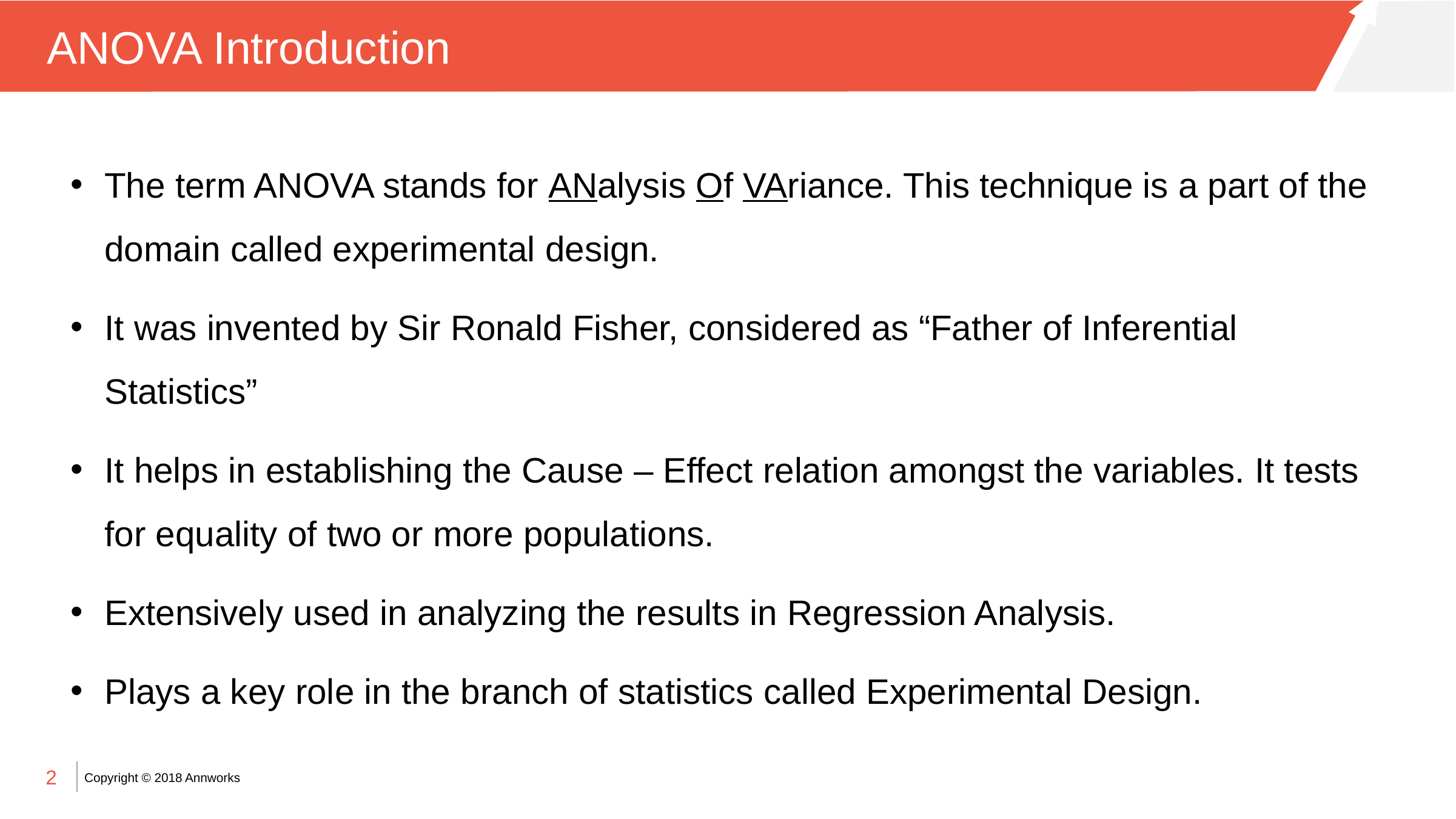

# ANOVA Introduction
The term ANOVA stands for ANalysis Of VAriance. This technique is a part of the domain called experimental design.
It was invented by Sir Ronald Fisher, considered as “Father of Inferential Statistics”
It helps in establishing the Cause – Effect relation amongst the variables. It tests for equality of two or more populations.
Extensively used in analyzing the results in Regression Analysis.
Plays a key role in the branch of statistics called Experimental Design.

2